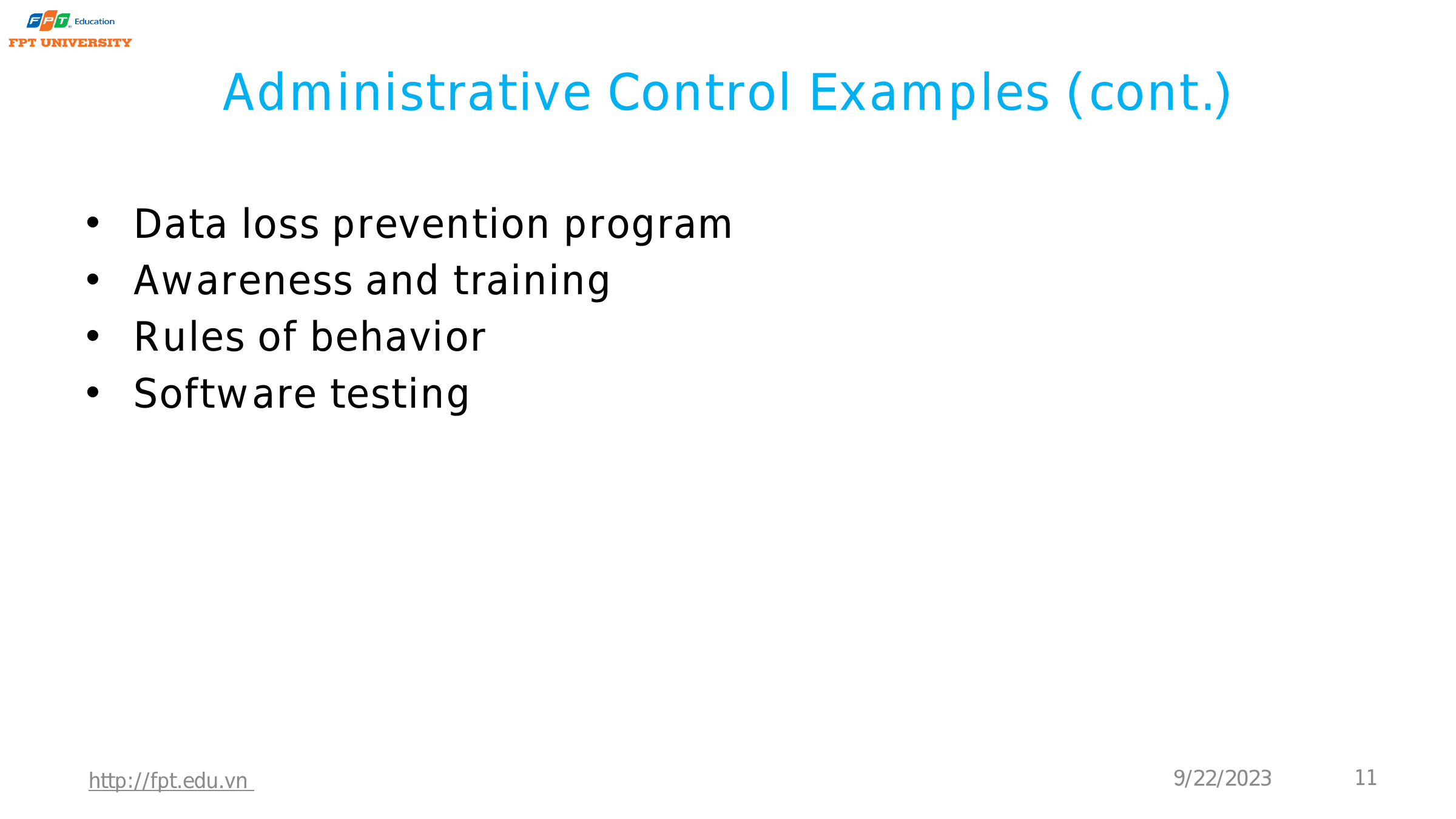

# Administrative Control Examples (cont.)
Data loss prevention program
Awareness and training
Rules of behavior
Software testing
http://fpt.edu.vn
9/22/2023
11